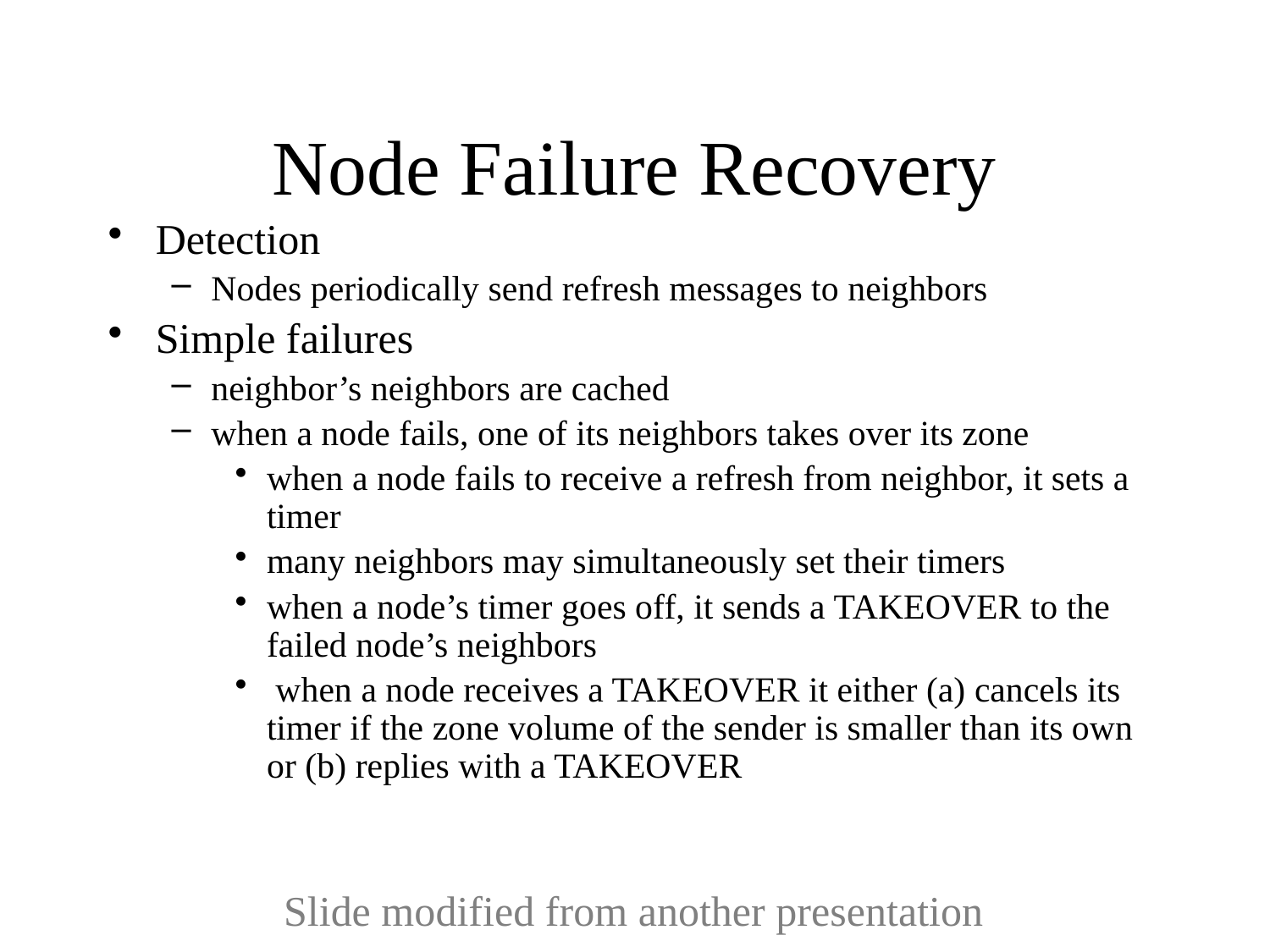

# Node Failure Recovery
Detection
Nodes periodically send refresh messages to neighbors
Simple failures
neighbor’s neighbors are cached
when a node fails, one of its neighbors takes over its zone
when a node fails to receive a refresh from neighbor, it sets a timer
many neighbors may simultaneously set their timers
when a node’s timer goes off, it sends a TAKEOVER to the failed node’s neighbors
 when a node receives a TAKEOVER it either (a) cancels its timer if the zone volume of the sender is smaller than its own or (b) replies with a TAKEOVER
Slide modified from another presentation